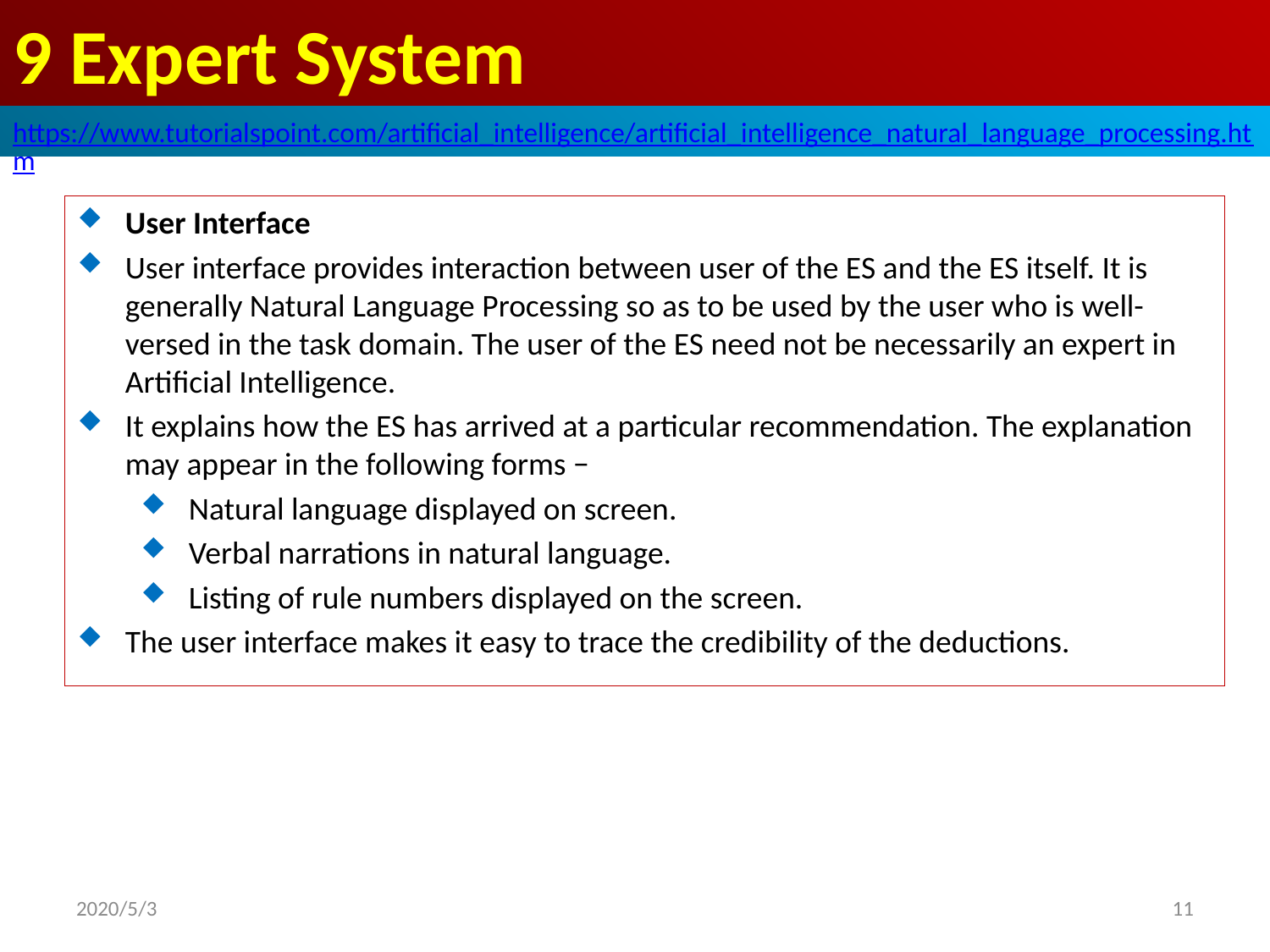

# 9 Expert System
https://www.tutorialspoint.com/artificial_intelligence/artificial_intelligence_natural_language_processing.htm
User Interface
User interface provides interaction between user of the ES and the ES itself. It is generally Natural Language Processing so as to be used by the user who is well-versed in the task domain. The user of the ES need not be necessarily an expert in Artificial Intelligence.
It explains how the ES has arrived at a particular recommendation. The explanation may appear in the following forms −
Natural language displayed on screen.
Verbal narrations in natural language.
Listing of rule numbers displayed on the screen.
The user interface makes it easy to trace the credibility of the deductions.
2020/5/3
11